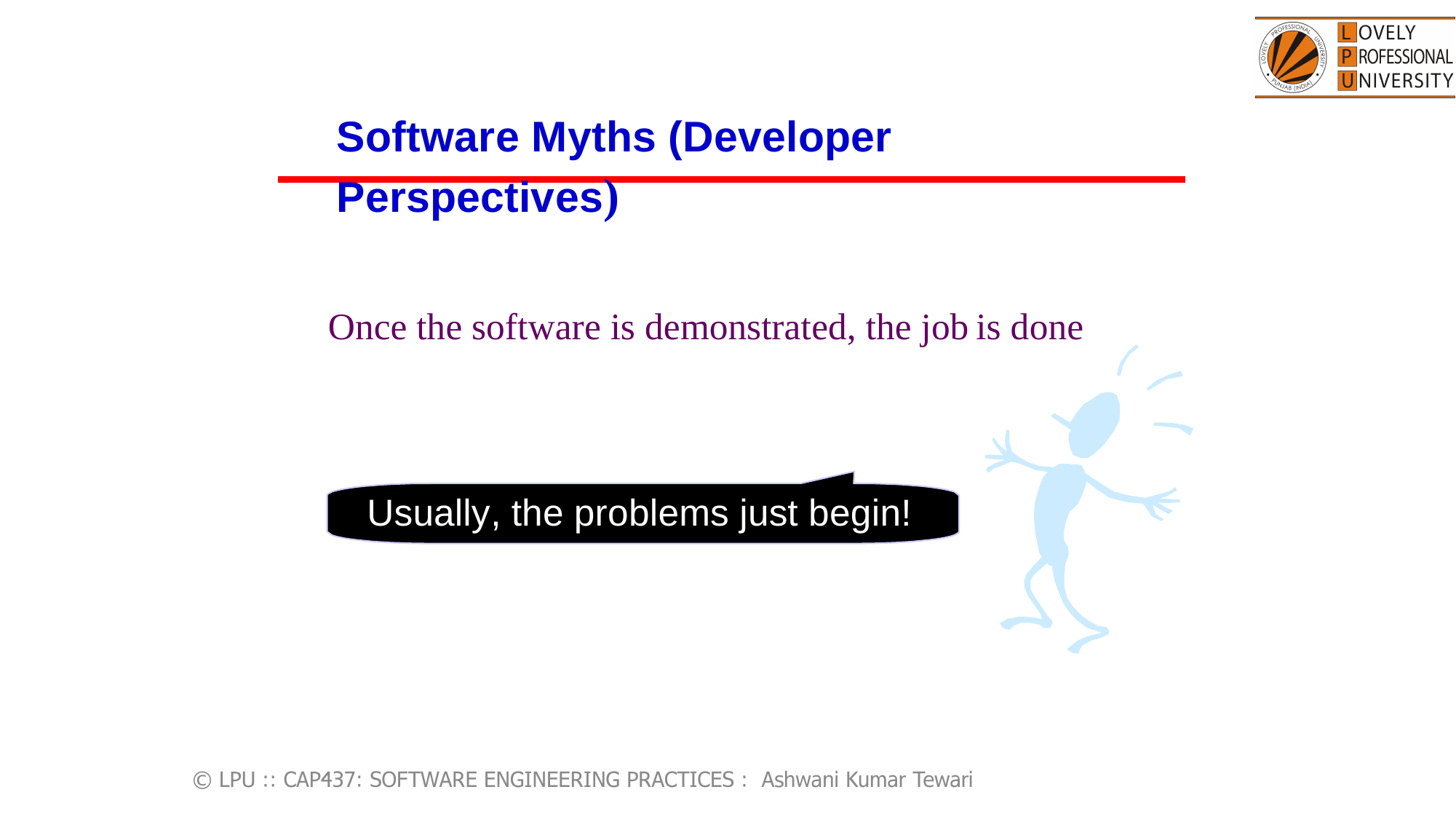

Software Myths (Developer Perspectives)

Once the software is demonstrated, the job
is
done

Usually, the problems just begin!

© LPU :: CAP437: SOFTWARE ENGINEERING PRACTICES :  Ashwani Kumar Tewari